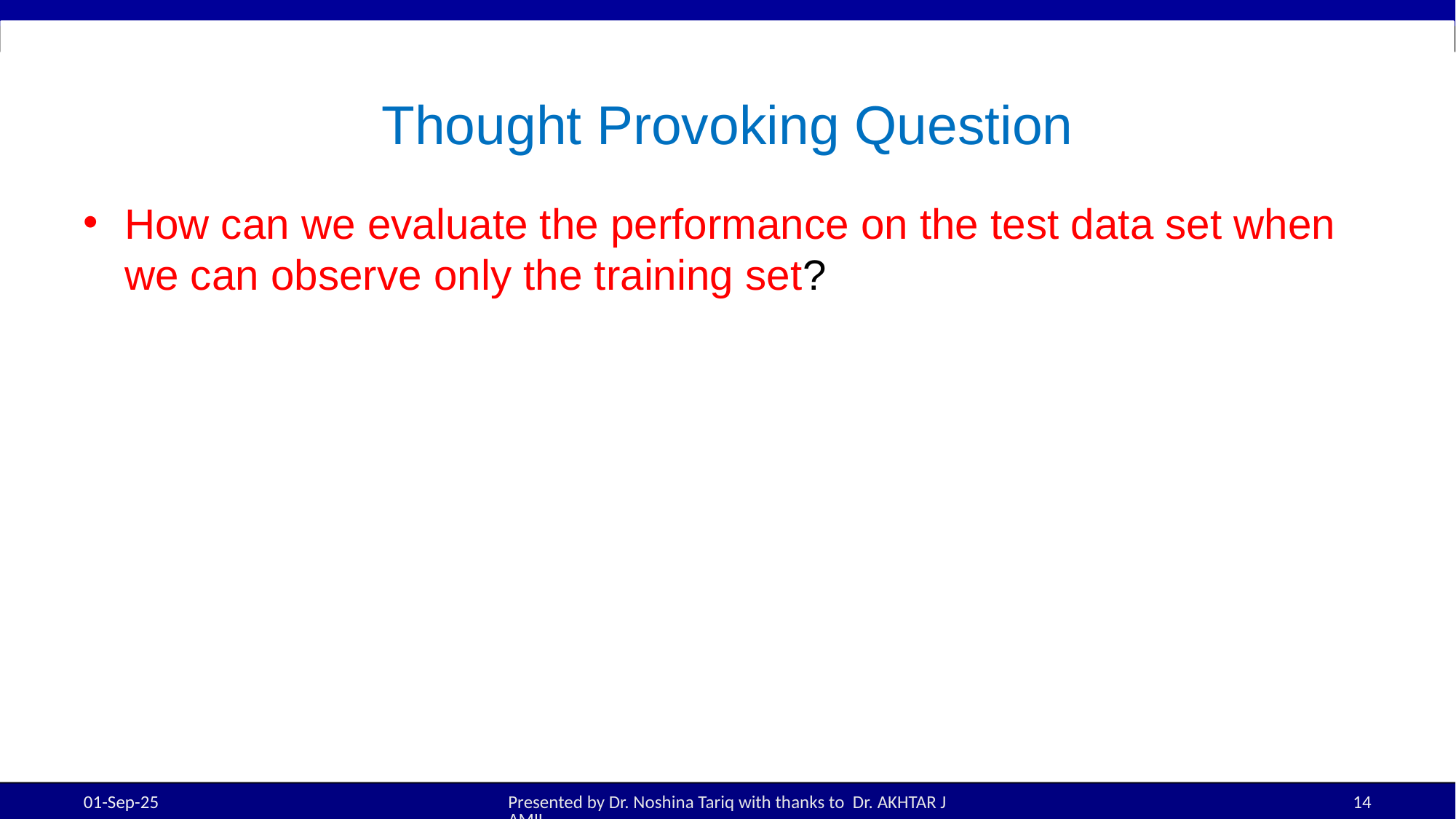

# Thought Provoking Question
How can we evaluate the performance on the test data set when we can observe only the training set?

01-Sep-25
Presented by Dr. Noshina Tariq with thanks to  Dr. AKHTAR JAMIL
14